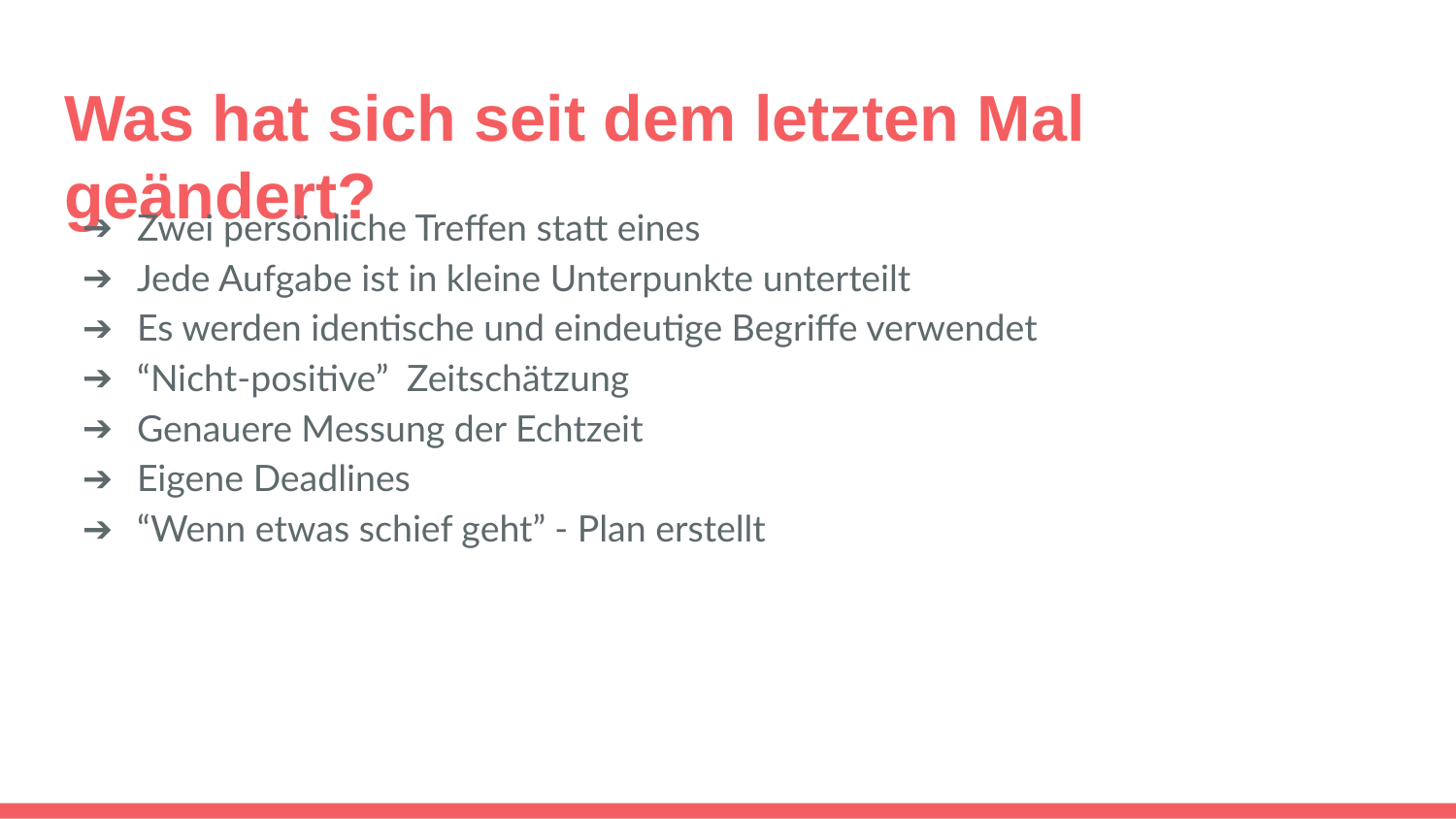

# Was hat sich seit dem letzten Mal geändert?
Zwei persönliche Treffen statt eines
Jede Aufgabe ist in kleine Unterpunkte unterteilt
Es werden identische und eindeutige Begriffe verwendet
“Nicht-positive”  Zeitschätzung
Genauere Messung der Echtzeit
Eigene Deadlines
“Wenn etwas schief geht” - Plan erstellt